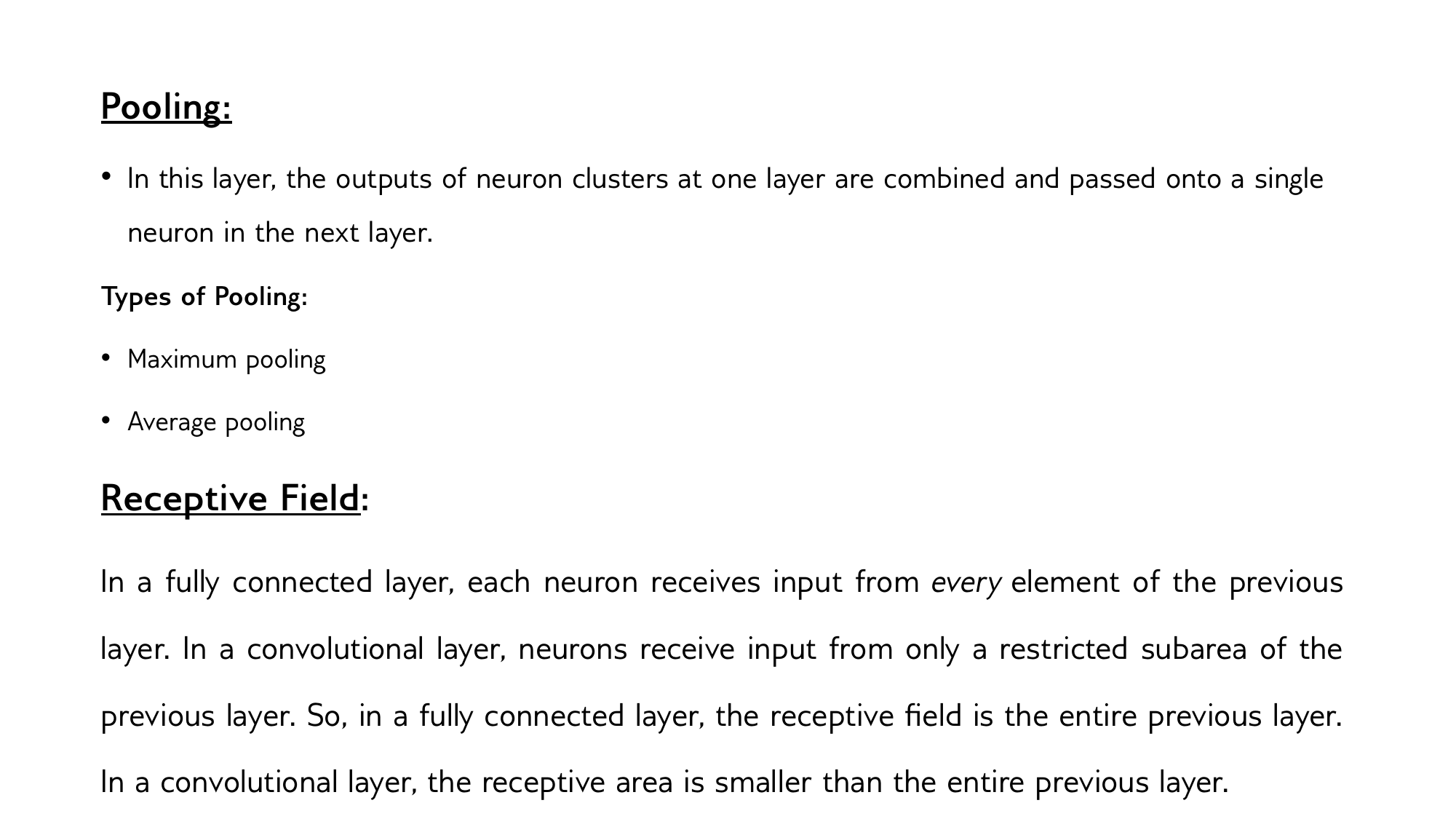

Pooling:
In this layer, the outputs of neuron clusters at one layer are combined and passed onto a single neuron in the next layer.
Types of Pooling:
Maximum pooling
Average pooling
Receptive Field:
In a fully connected layer, each neuron receives input from every element of the previous layer. In a convolutional layer, neurons receive input from only a restricted subarea of the previous layer. So, in a fully connected layer, the receptive field is the entire previous layer. In a convolutional layer, the receptive area is smaller than the entire previous layer.